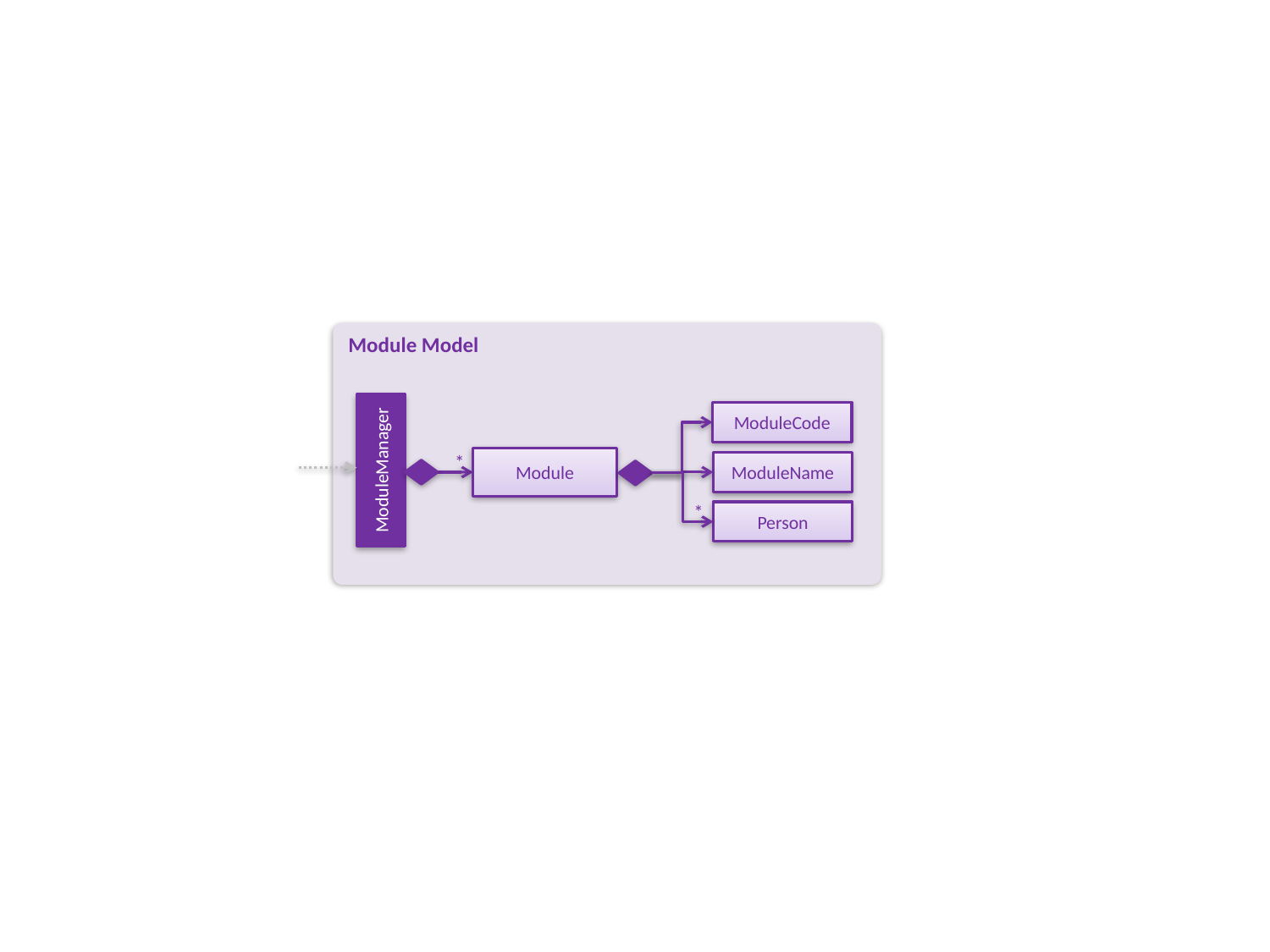

Module Model
ModuleCode
ModuleManager
Module
*
ModuleName

*
Person